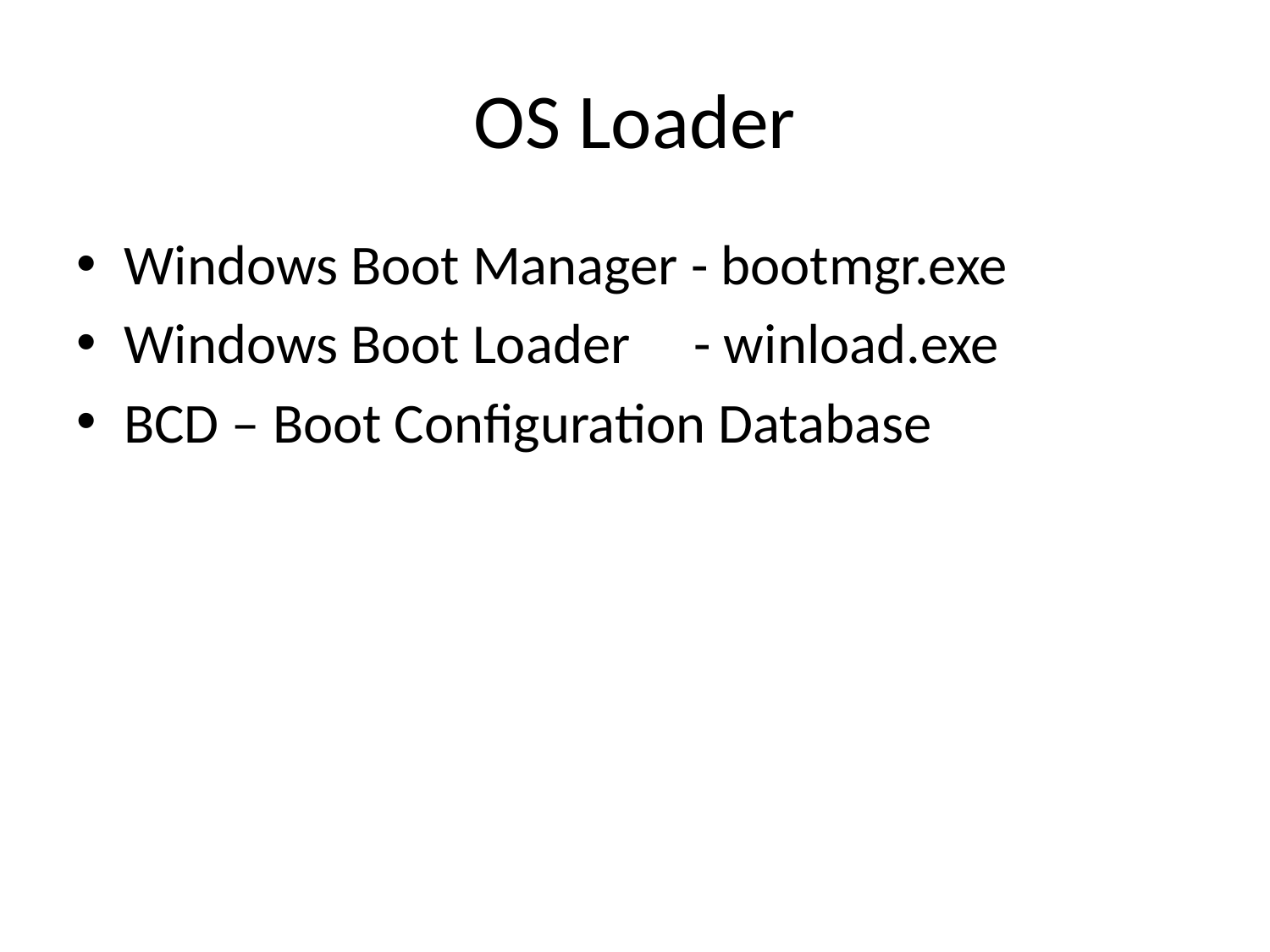

# OS Loader
Windows Boot Manager - bootmgr.exe
Windows Boot Loader     - winload.exe
BCD – Boot Configuration Database